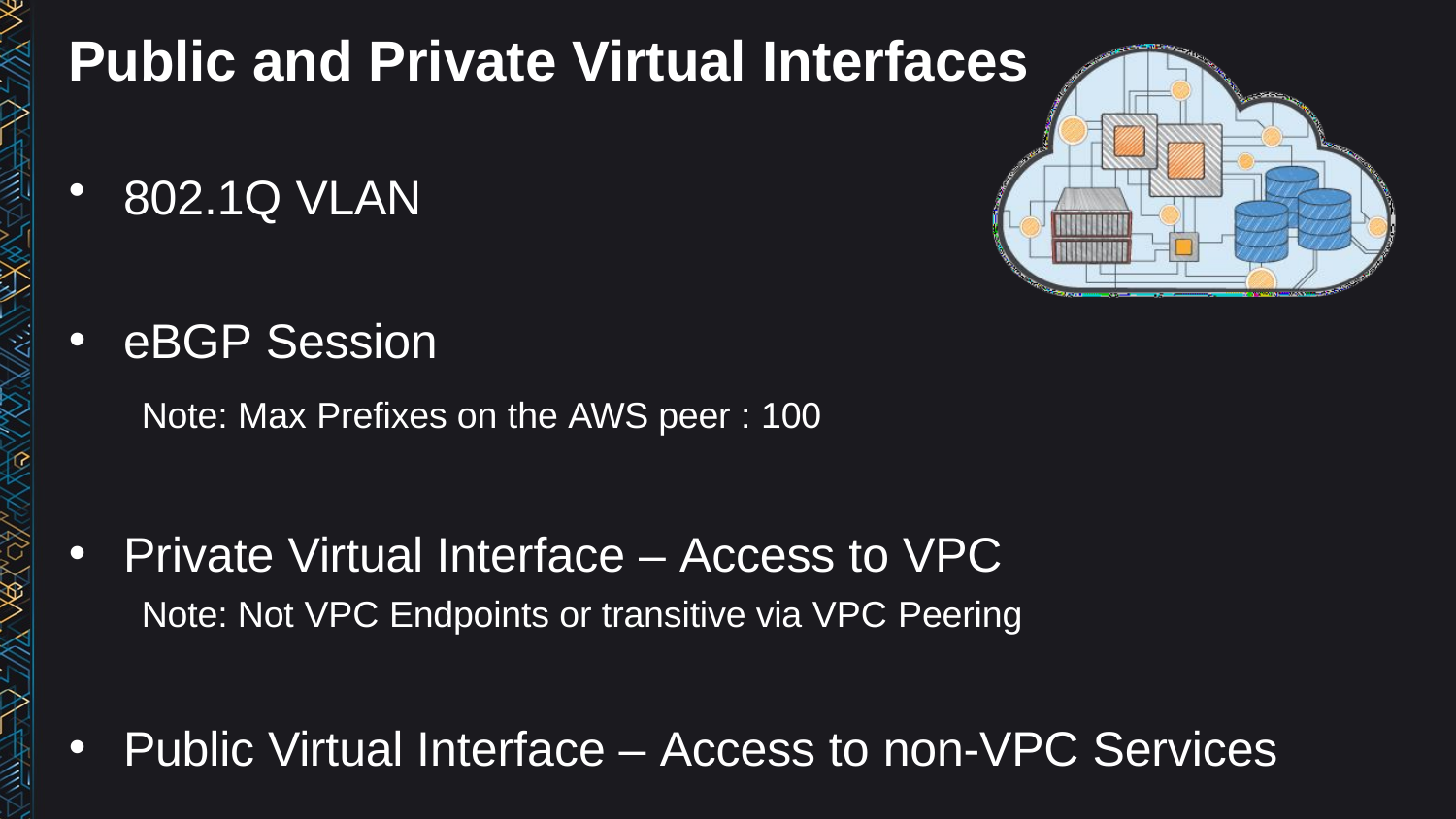

# Public and Private Virtual Interfaces
802.1Q VLAN

eBGP Session
Note: Max Prefixes on the AWS peer : 100

Private Virtual Interface – Access to VPC
Note: Not VPC Endpoints or transitive via VPC Peering

Public Virtual Interface – Access to non-VPC Services